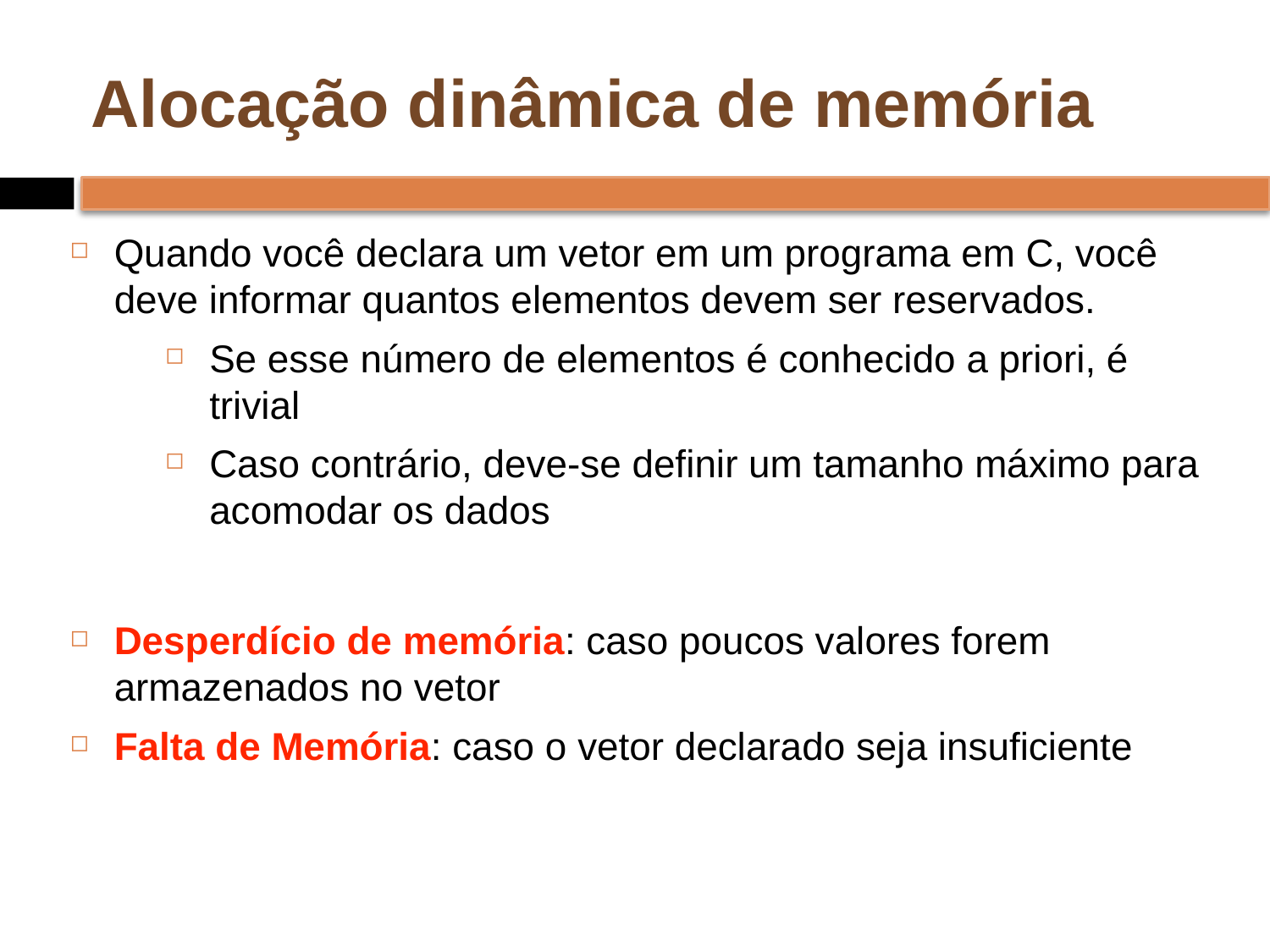

# Alocação dinâmica de memória
Quando você declara um vetor em um programa em C, você deve informar quantos elementos devem ser reservados.
Se esse número de elementos é conhecido a priori, é trivial
Caso contrário, deve-se definir um tamanho máximo para acomodar os dados

Desperdício de memória: caso poucos valores forem armazenados no vetor
Falta de Memória: caso o vetor declarado seja insuficiente
21